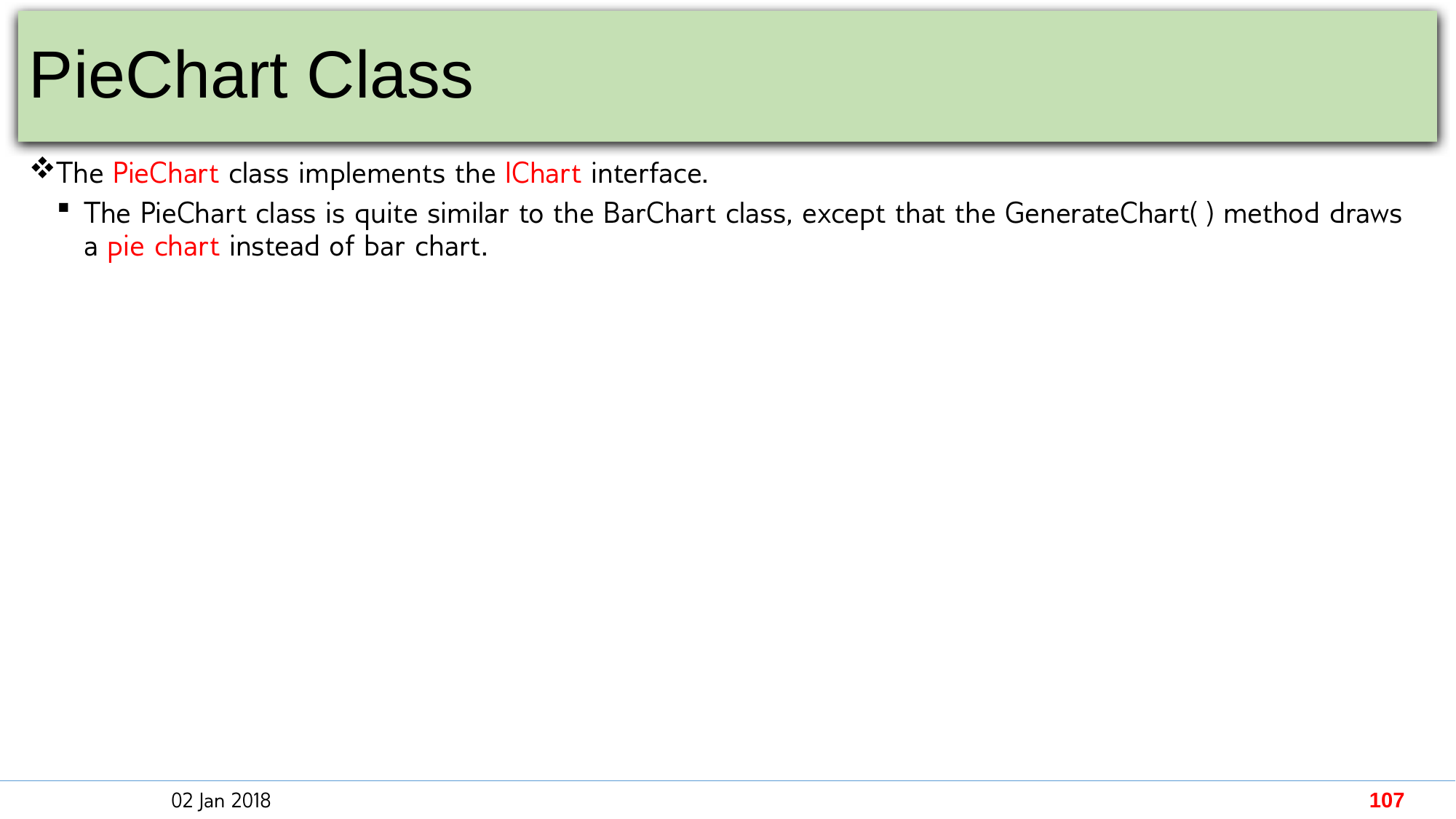

# PieChart Class
The PieChart class implements the IChart interface.
The PieChart class is quite similar to the BarChart class, except that the GenerateChart( ) method draws a pie chart instead of bar chart.
02 Jan 2018
107